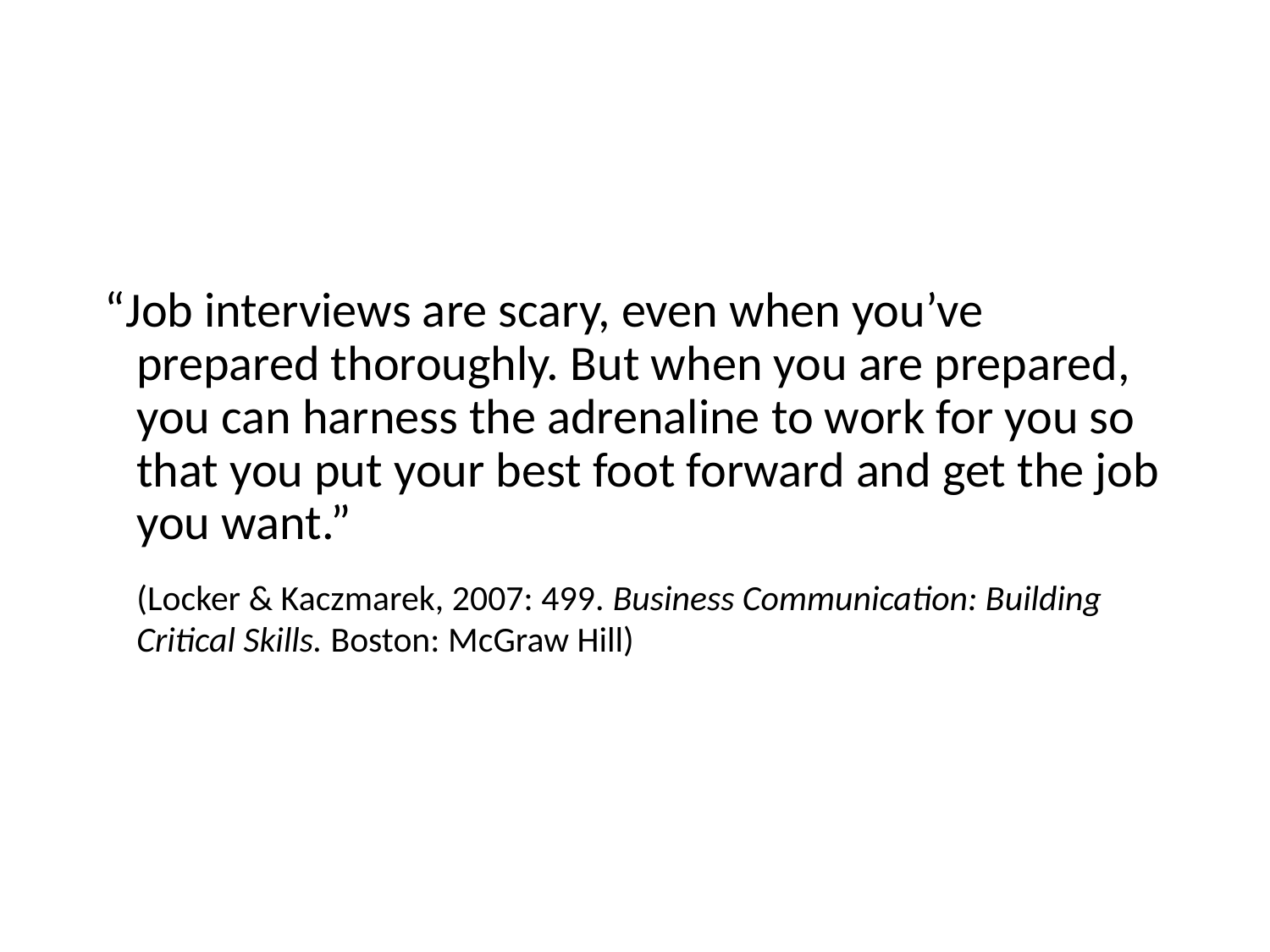

“Job interviews are scary, even when you’ve prepared thoroughly. But when you are prepared, you can harness the adrenaline to work for you so that you put your best foot forward and get the job you want.”
	(Locker & Kaczmarek, 2007: 499. Business Communication: Building Critical Skills. Boston: McGraw Hill)